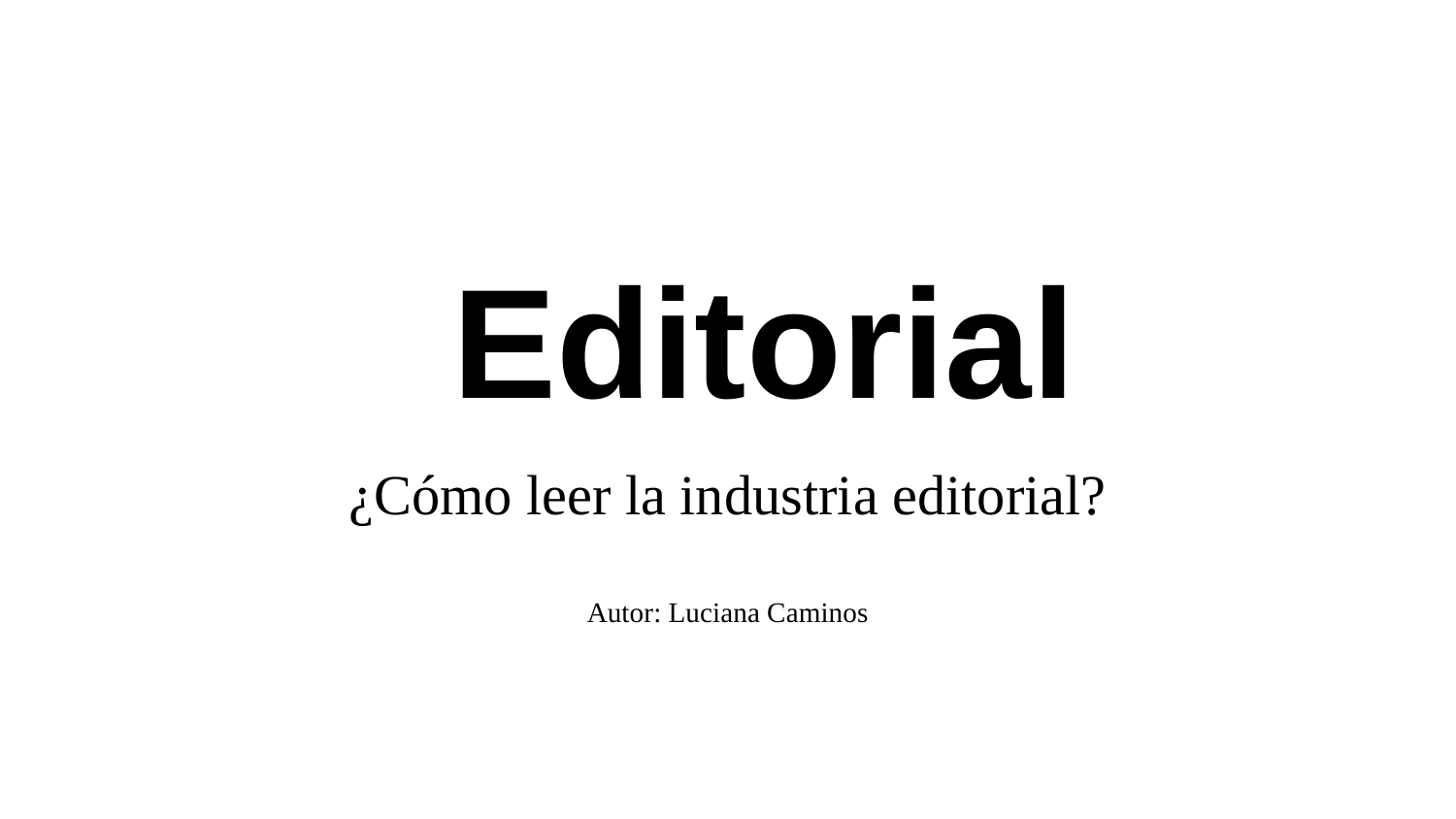

# Editorial
¿Cómo leer la industria editorial?
Autor: Luciana Caminos